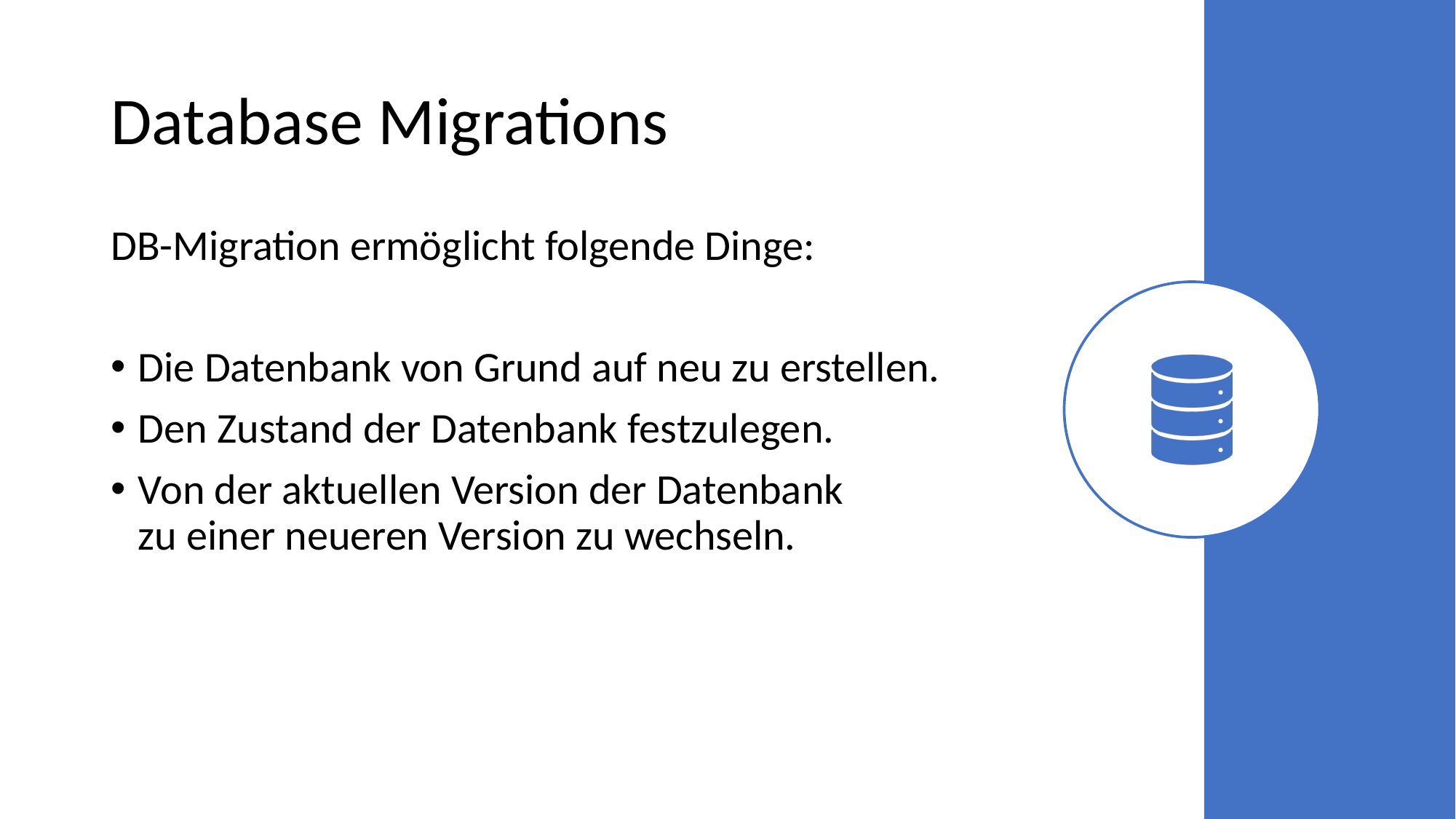

# Database Migrations
DB-Migration ermöglicht folgende Dinge:

Die Datenbank von Grund auf neu zu erstellen.
Den Zustand der Datenbank festzulegen.
Von der aktuellen Version der Datenbank
zu einer neueren Version zu wechseln.